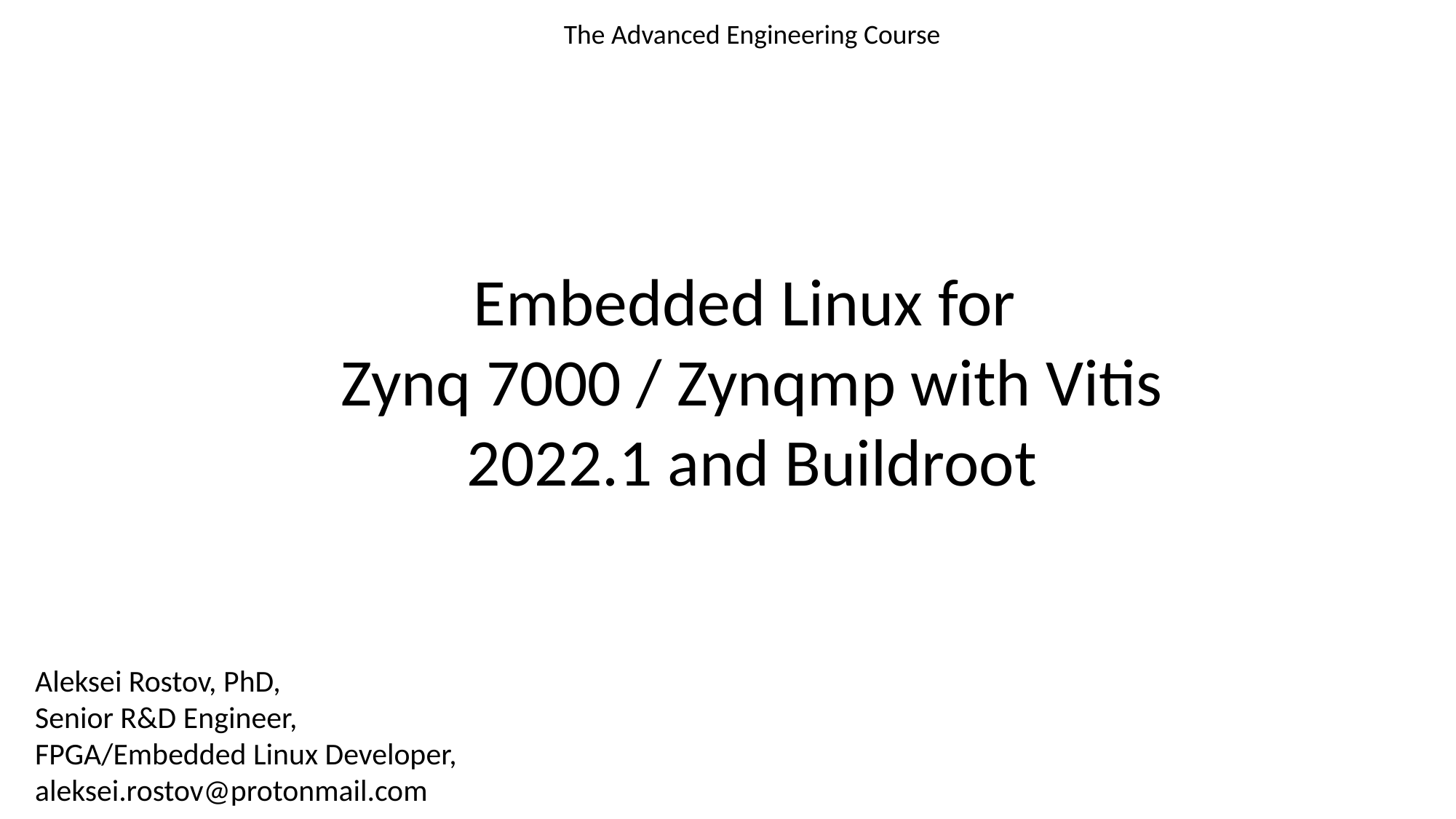

The Advanced Engineering Course
# Embedded Linux for Zynq 7000 / Zynqmp with Vitis 2022.1 and Buildroot
Aleksei Rostov, PhD,
Senior R&D Engineer,
FPGA/Embedded Linux Developer,
aleksei.rostov@protonmail.com